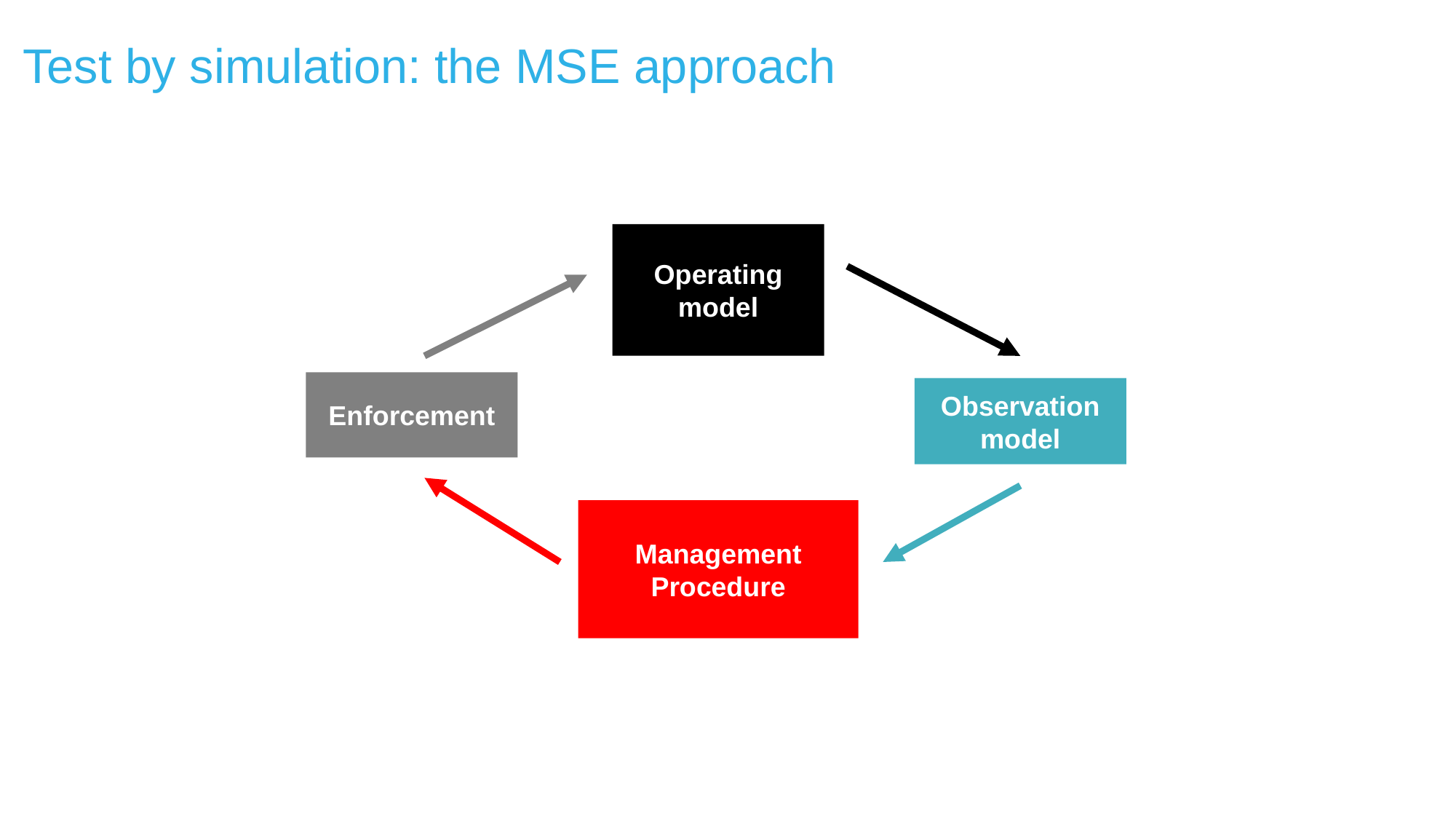

# Test by simulation: the MSE approach
Operating model
Enforcement
Observation model
Management Procedure